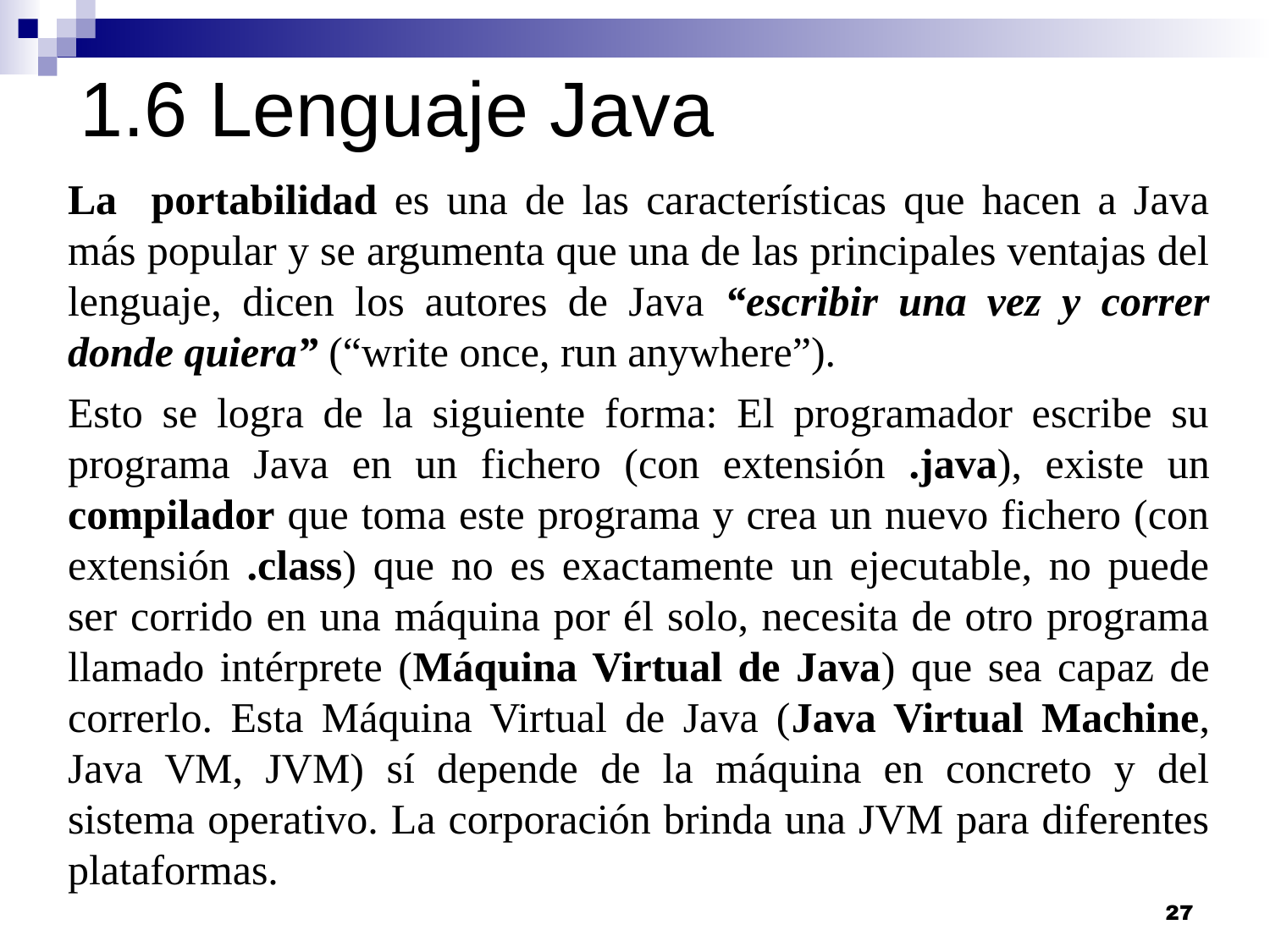

1.6 Lenguaje Java
La  portabilidad es una de las características que hacen a Java más popular y se argumenta que una de las principales ventajas del lenguaje, dicen los autores de Java “escribir una vez y correr donde quiera” (“write once, run anywhere”).
Esto se logra de la siguiente forma: El programador escribe su programa Java en un fichero (con extensión .java), existe un compilador que toma este programa y crea un nuevo fichero (con extensión .class) que no es exactamente un ejecutable, no puede ser corrido en una máquina por él solo, necesita de otro programa llamado intérprete (Máquina Virtual de Java) que sea capaz de correrlo. Esta Máquina Virtual de Java (Java Virtual Machine, Java VM, JVM) sí depende de la máquina en concreto y del sistema operativo. La corporación brinda una JVM para diferentes plataformas.
27